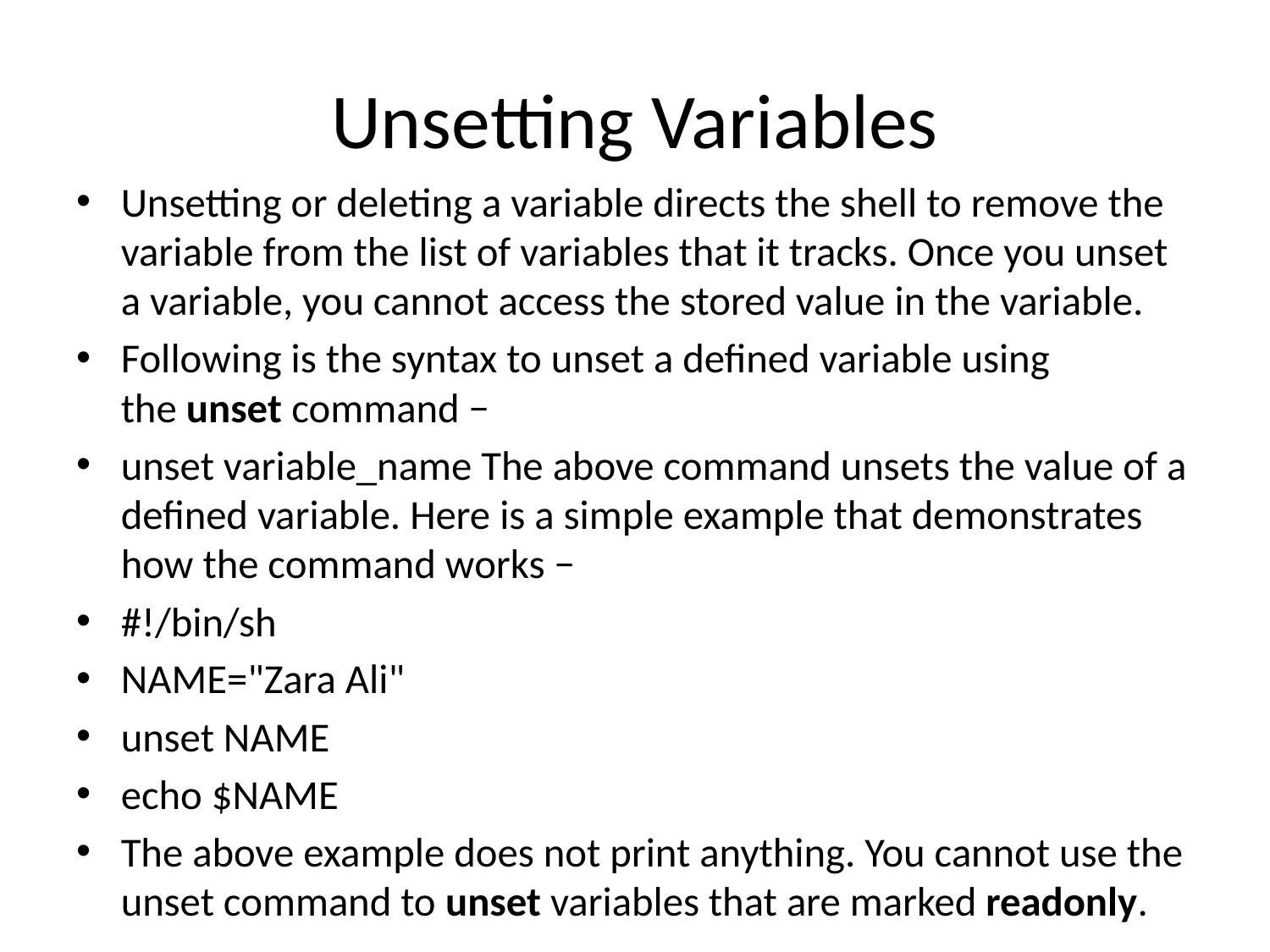

# Unsetting Variables
Unsetting or deleting a variable directs the shell to remove the variable from the list of variables that it tracks. Once you unset a variable, you cannot access the stored value in the variable.
Following is the syntax to unset a defined variable using the unset command −
unset variable_name The above command unsets the value of a defined variable. Here is a simple example that demonstrates how the command works −
#!/bin/sh
NAME="Zara Ali"
unset NAME
echo $NAME
The above example does not print anything. You cannot use the unset command to unset variables that are marked readonly.